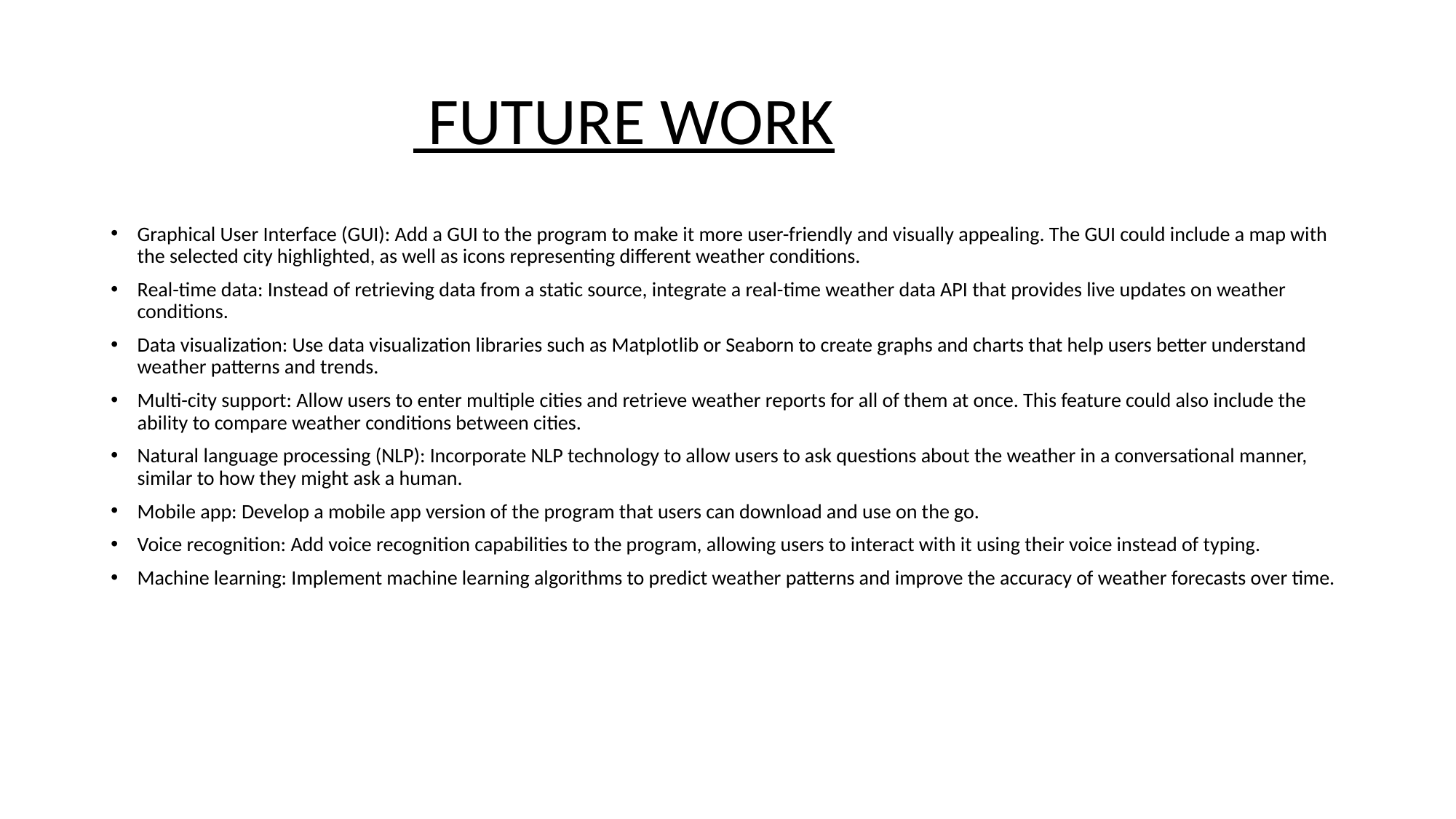

# FUTURE WORK
Graphical User Interface (GUI): Add a GUI to the program to make it more user-friendly and visually appealing. The GUI could include a map with the selected city highlighted, as well as icons representing different weather conditions.
Real-time data: Instead of retrieving data from a static source, integrate a real-time weather data API that provides live updates on weather conditions.
Data visualization: Use data visualization libraries such as Matplotlib or Seaborn to create graphs and charts that help users better understand weather patterns and trends.
Multi-city support: Allow users to enter multiple cities and retrieve weather reports for all of them at once. This feature could also include the ability to compare weather conditions between cities.
Natural language processing (NLP): Incorporate NLP technology to allow users to ask questions about the weather in a conversational manner, similar to how they might ask a human.
Mobile app: Develop a mobile app version of the program that users can download and use on the go.
Voice recognition: Add voice recognition capabilities to the program, allowing users to interact with it using their voice instead of typing.
Machine learning: Implement machine learning algorithms to predict weather patterns and improve the accuracy of weather forecasts over time.